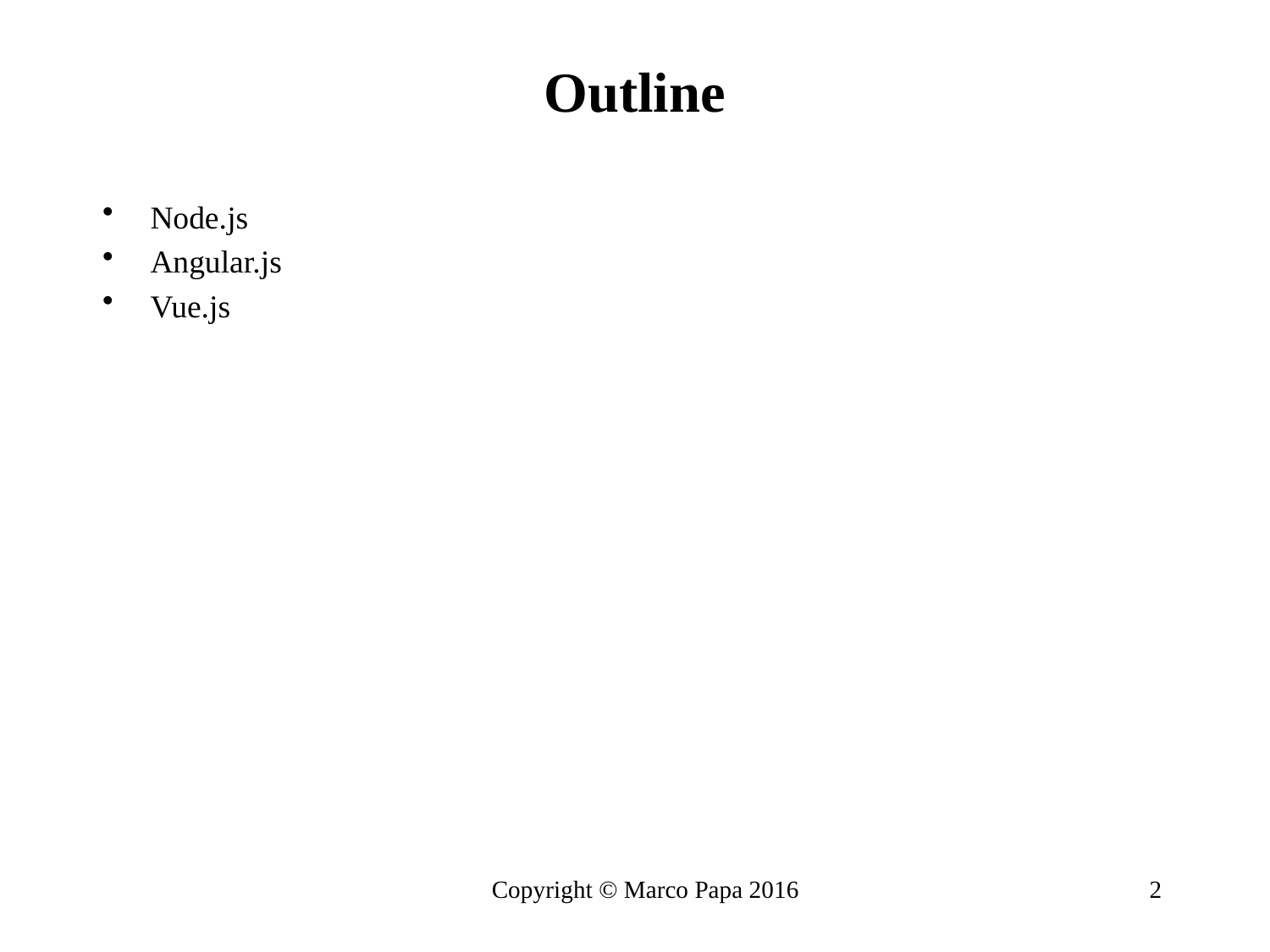

# Outline
Node.js
Angular.js
Vue.js
Copyright © Marco Papa 2016
2